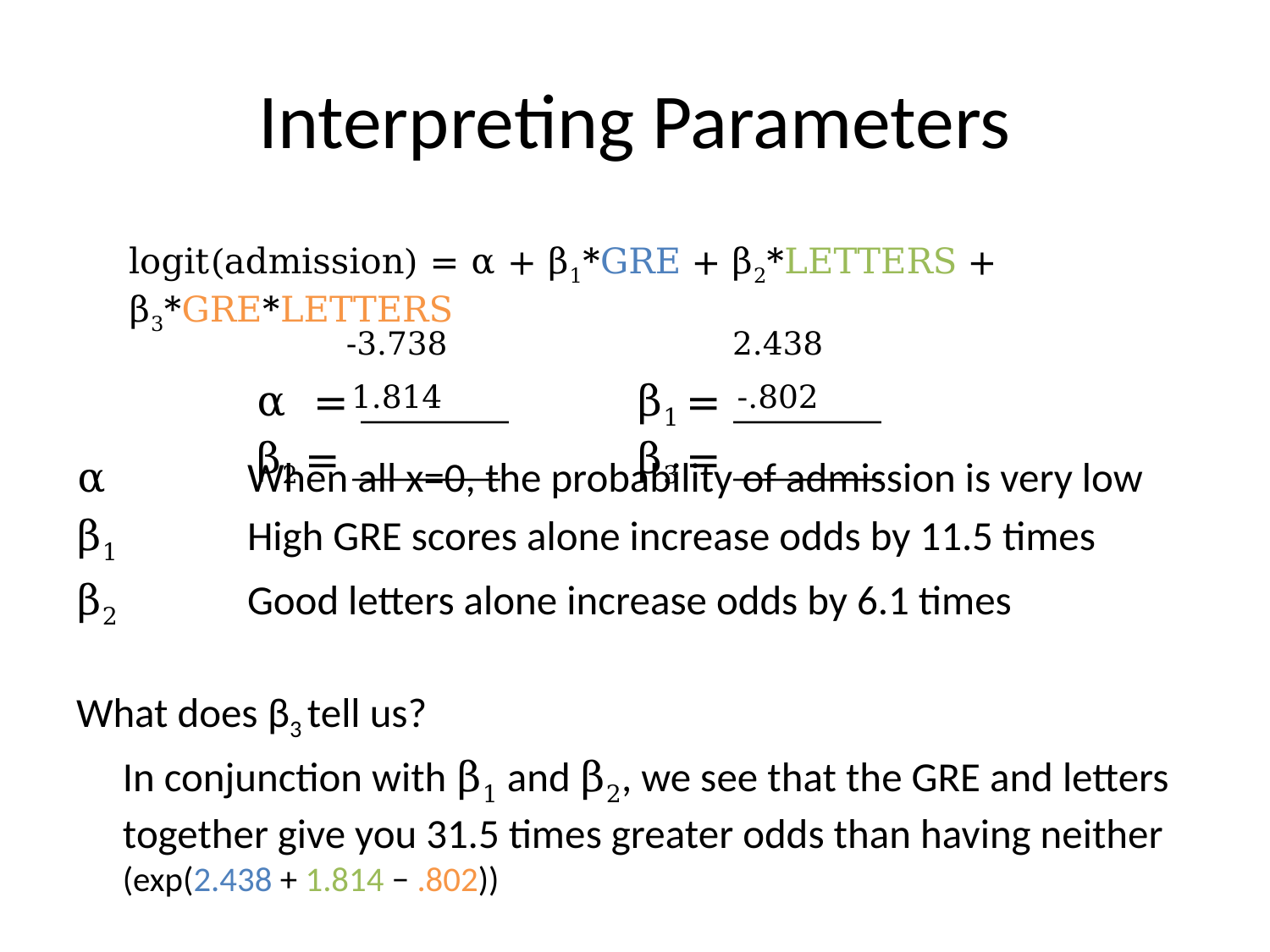

# Interpreting Parameters
logit(admission) = α + β1*GRE + β2*Letters + β3*GRE*Letters

	α  = _______		β1 = _______
	β2 = _______		β3 = _______
-3.738
2.438
1.814
-.802
α  		When all x=0, the probability of admission is very low
β1 		High GRE scores alone increase odds by 11.5 times
β2 		Good letters alone increase odds by 6.1 times

What does β3 tell us?
	In conjunction with β1 and β2, we see that the GRE and letters together give you 31.5 times greater odds than having neither (exp(2.438 + 1.814 − .802))